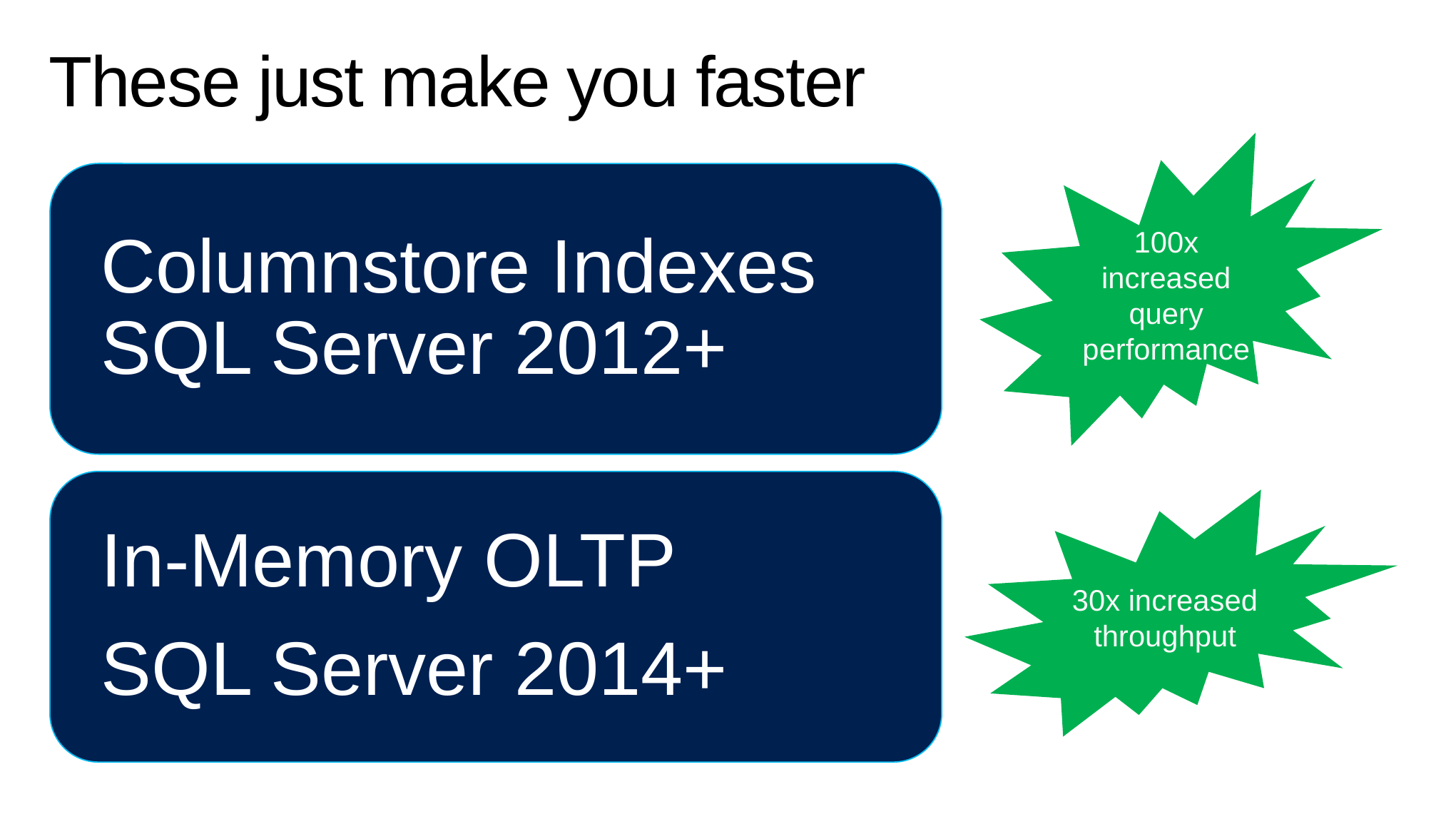

# These just make you faster
100x increased query performance
Columnstore Indexes SQL Server 2012+
In-Memory OLTP
SQL Server 2014+
30x increased throughput